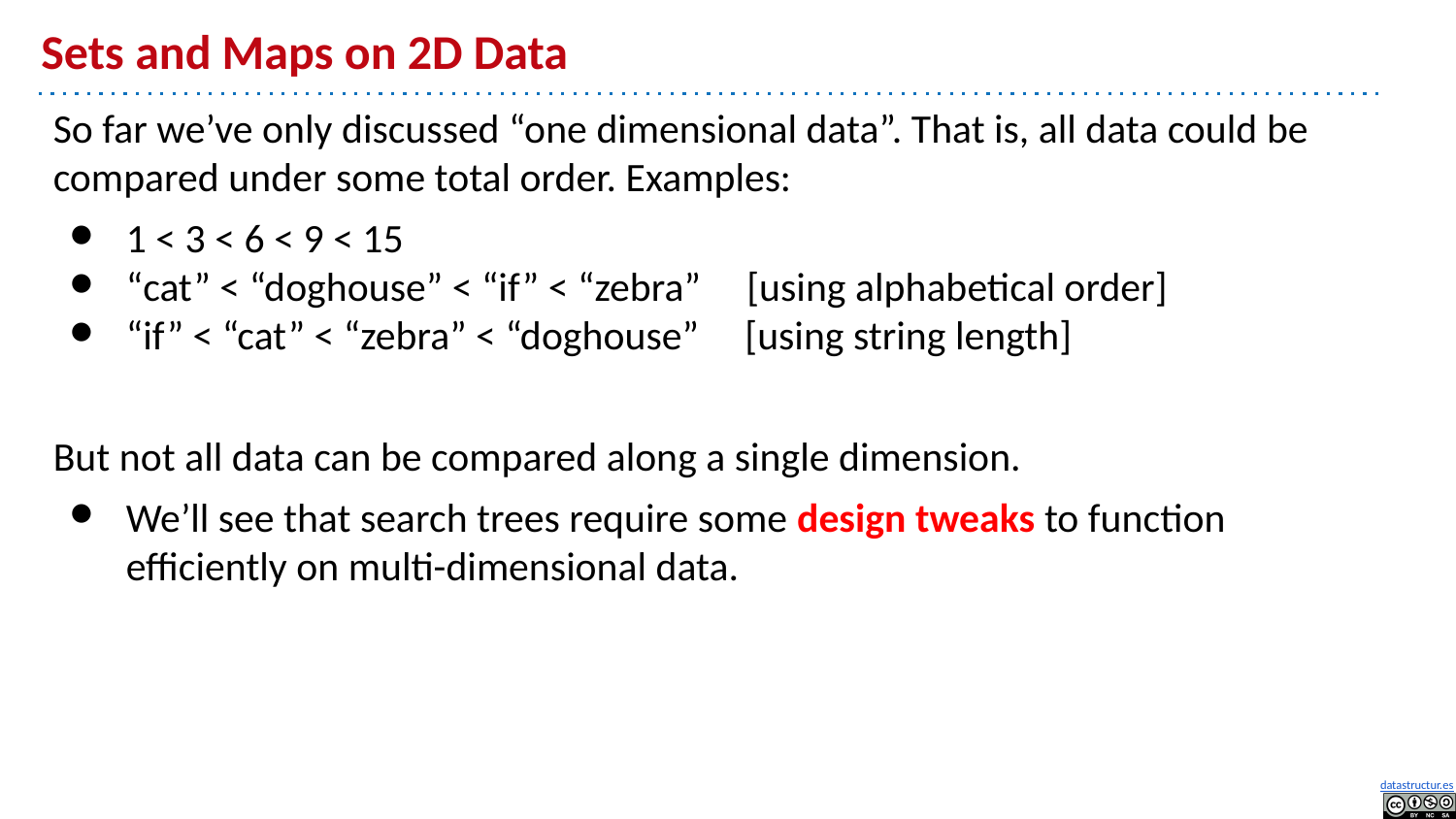

# Sets and Maps on 2D Data
So far we’ve only discussed “one dimensional data”. That is, all data could be compared under some total order. Examples:
1 < 3 < 6 < 9 < 15
“cat” < “doghouse” < “if” < “zebra”     [using alphabetical order]
“if” < “cat” < “zebra” < “doghouse”     [using string length]

But not all data can be compared along a single dimension.
We’ll see that search trees require some design tweaks to function efficiently on multi-dimensional data.